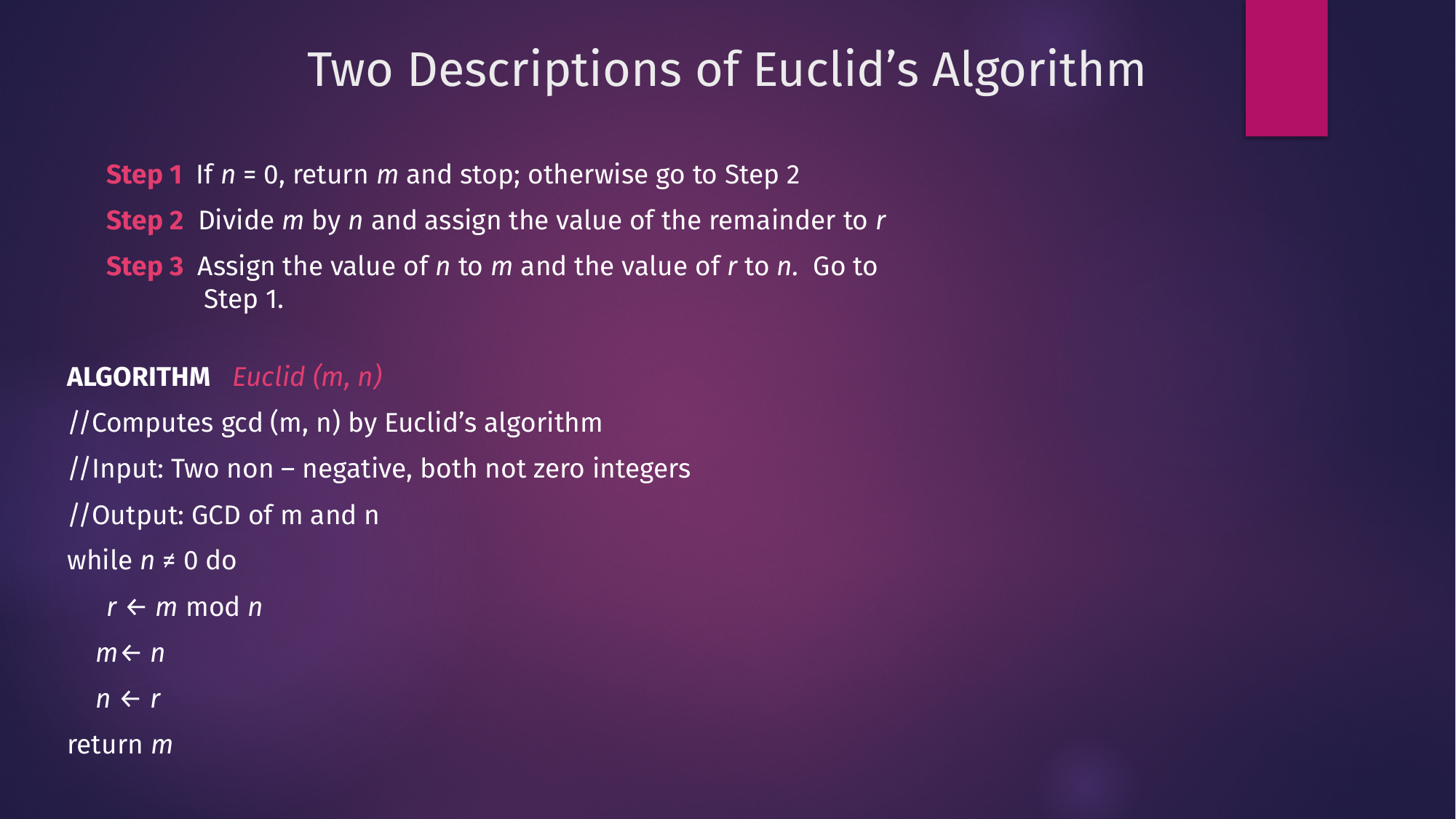

# Two Descriptions of Euclid’s Algorithm
										Step 1  If n = 0, return m and stop; otherwise go to Step 2
										Step 2  Divide m by n and assign the value of the remainder to r
										Step 3  Assign the value of n to m and the value of r to n.  Go to
        									Step 1.
ALGORITHM   Euclid (m, n)
//Computes gcd (m, n) by Euclid’s algorithm
//Input: Two non – negative, both not zero integers
//Output: GCD of m and n
while n ≠ 0 do
	r ← m mod n
    m← n
    n ← r
return m